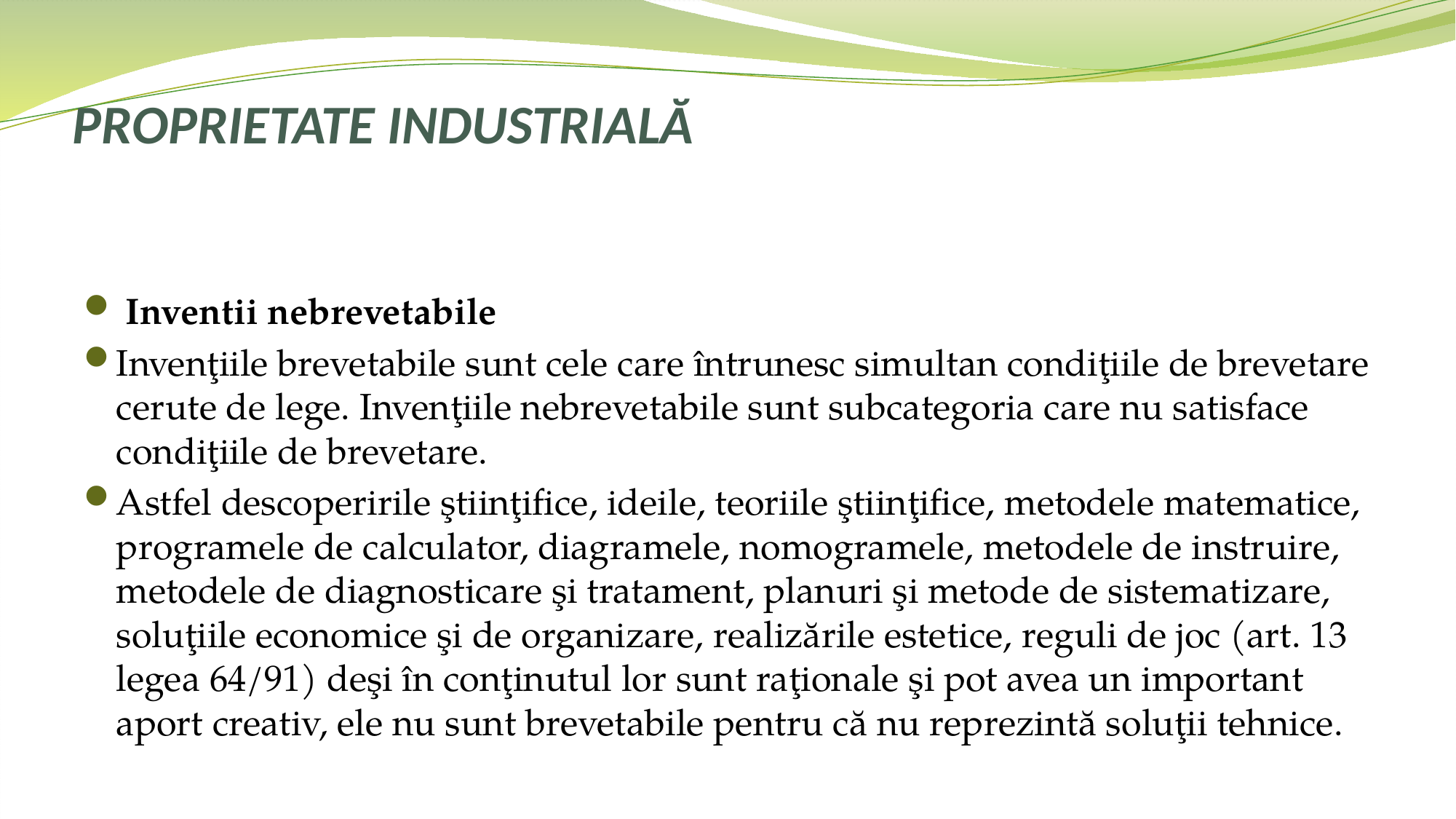

# PROPRIETATE INDUSTRIALĂ

 Inventii nebrevetabile
Invenţiile brevetabile sunt cele care întrunesc simultan condiţiile de brevetare cerute de lege. Invenţiile nebrevetabile sunt subcategoria care nu satisface condiţiile de brevetare.
Astfel descoperirile ştiinţifice, ideile, teoriile ştiinţifice, metodele matematice, programele de calculator, diagramele, nomogramele, metodele de instruire, metodele de diagnosticare şi tratament, planuri şi metode de sistematizare, soluţiile economice şi de organizare, realizările estetice, reguli de joc (art. 13 legea 64/91) deşi în conţinutul lor sunt raţionale şi pot avea un important aport creativ, ele nu sunt brevetabile pentru că nu reprezintă soluţii tehnice.